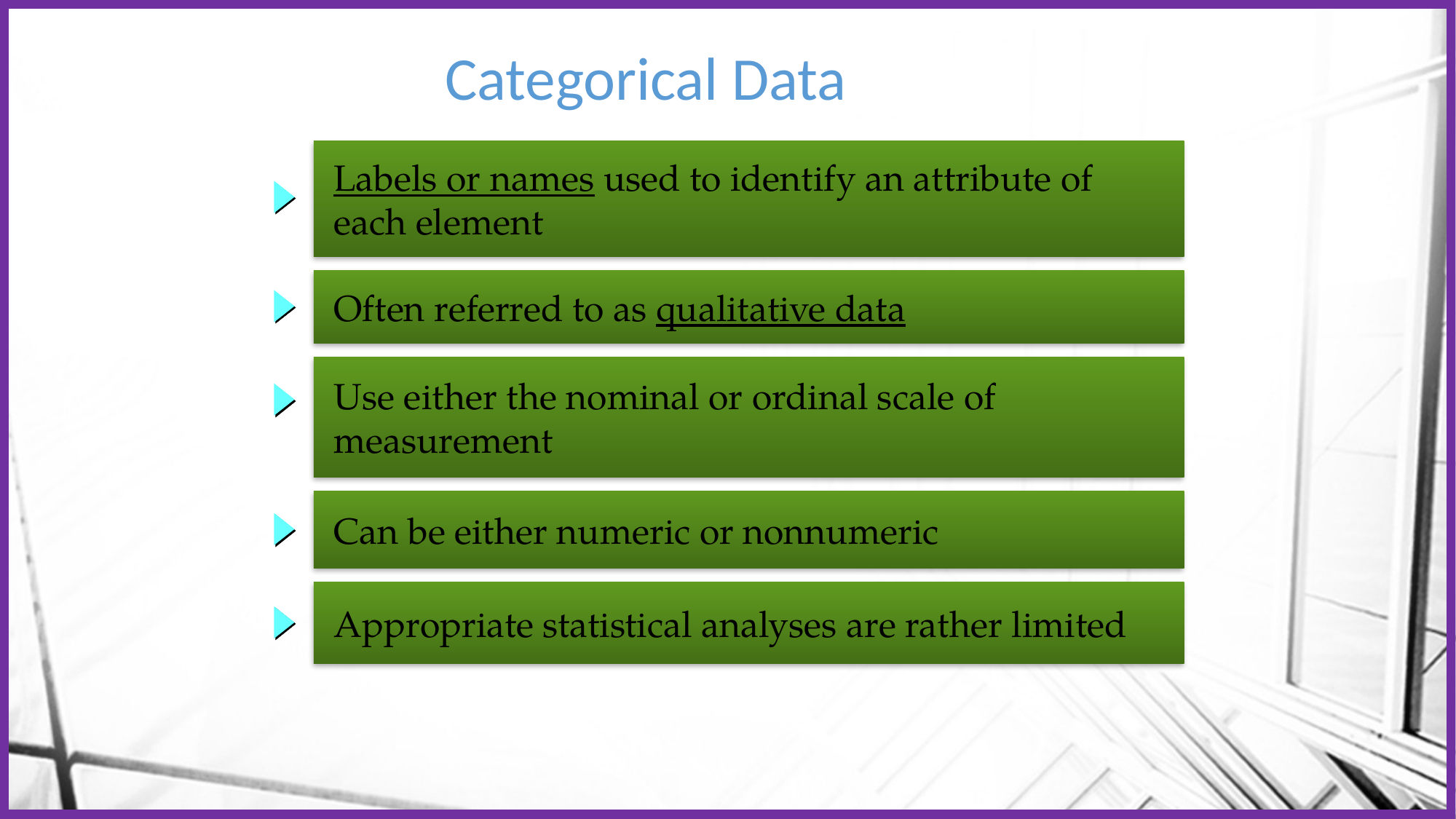

# Categorical Data
 Labels or names used to identify an attribute of
 each element

 Often referred to as qualitative data

 Use either the nominal or ordinal scale of
 measurement

 Can be either numeric or nonnumeric

 Appropriate statistical analyses are rather limited